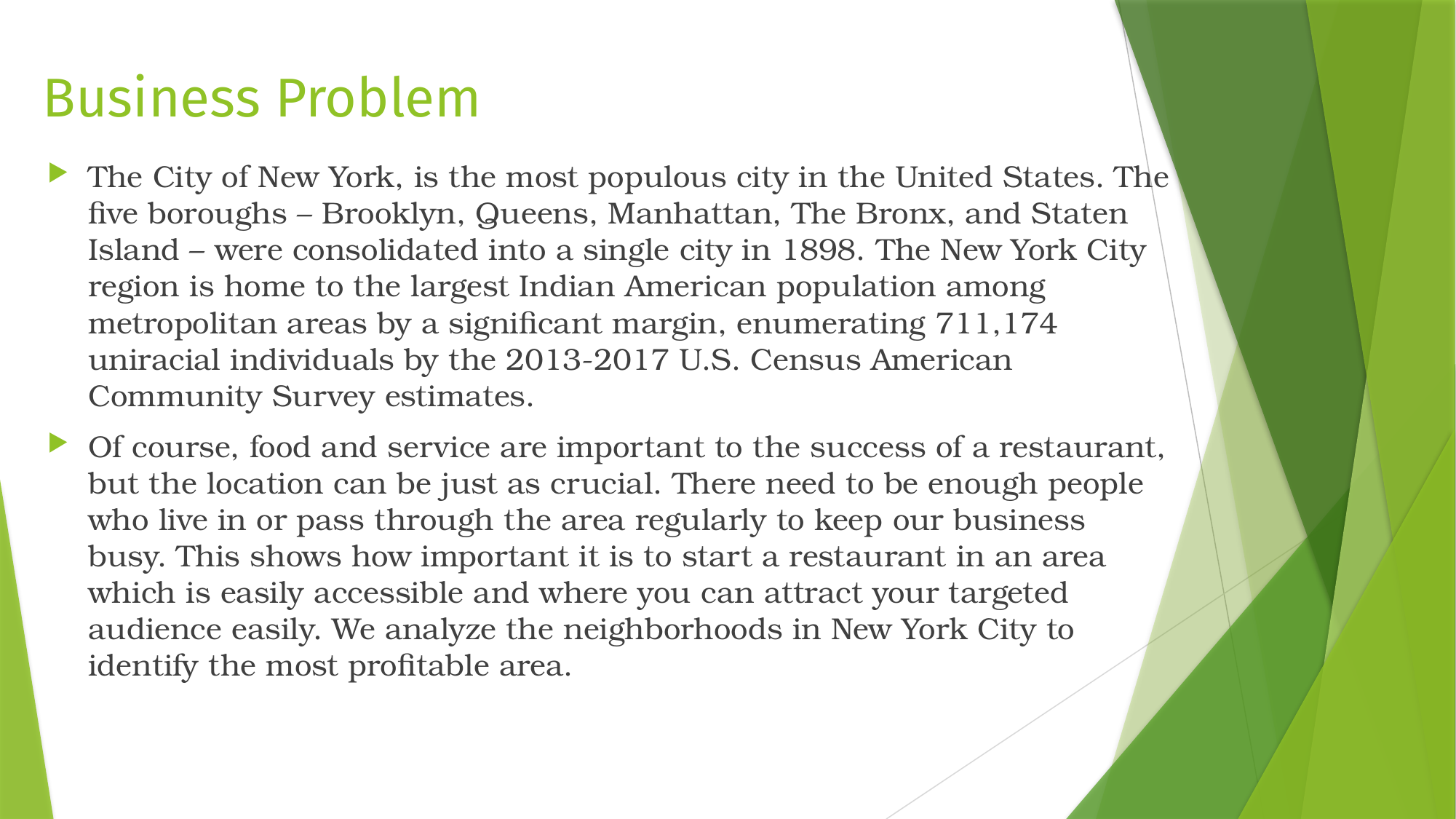

# Business Problem
The City of New York, is the most populous city in the United States. The five boroughs – Brooklyn, Queens, Manhattan, The Bronx, and Staten Island – were consolidated into a single city in 1898. The New York City region is home to the largest Indian American population among metropolitan areas by a significant margin, enumerating 711,174 uniracial individuals by the 2013-2017 U.S. Census American Community Survey estimates.
Of course, food and service are important to the success of a restaurant, but the location can be just as crucial. There need to be enough people who live in or pass through the area regularly to keep our business busy. This shows how important it is to start a restaurant in an area which is easily accessible and where you can attract your targeted audience easily. We analyze the neighborhoods in New York City to identify the most profitable area.